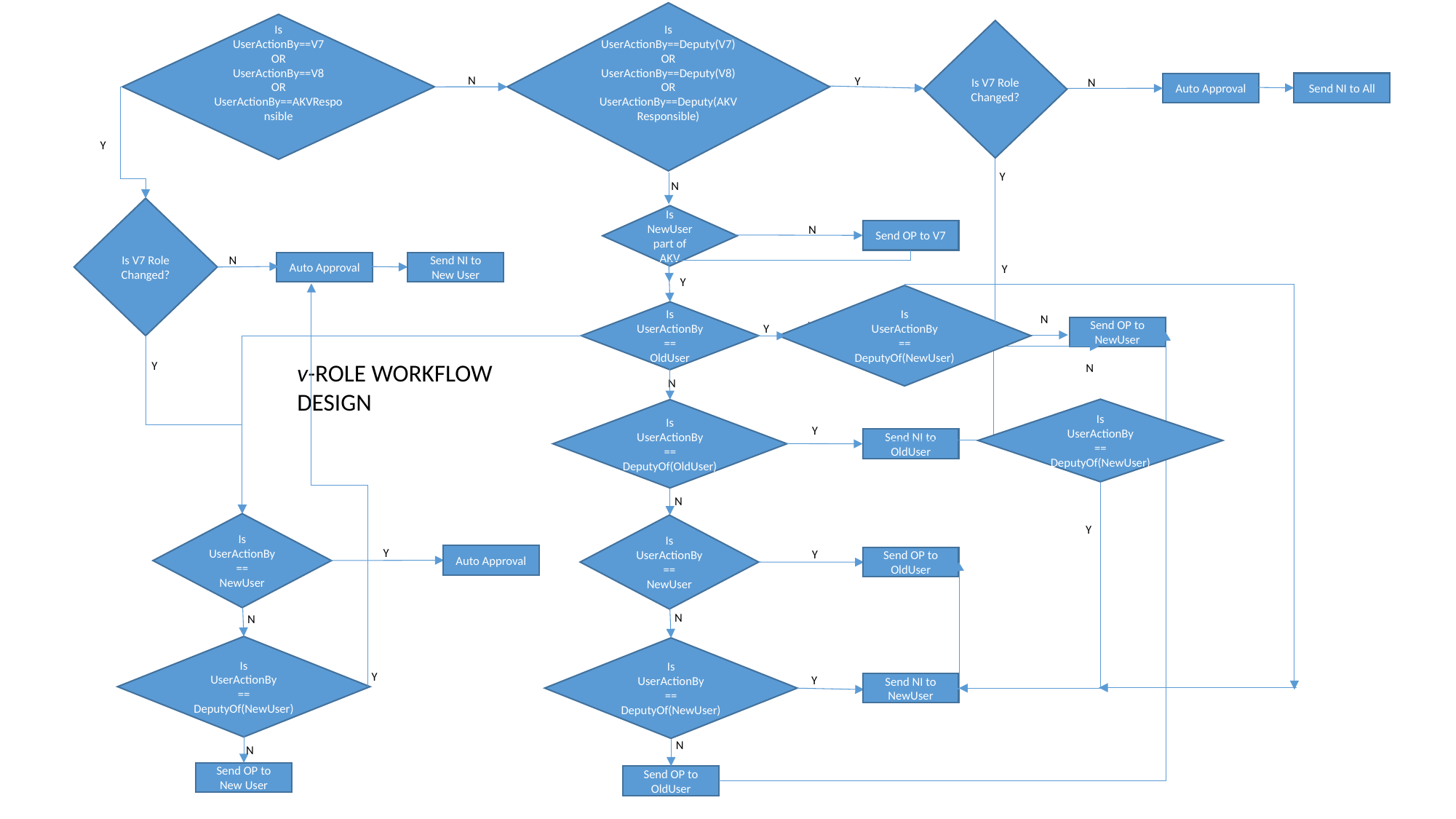

#

Is
UserActionBy==Deputy(V7)
OR
UserActionBy==Deputy(V8)
OR
UserActionBy==Deputy(AKVResponsible)

Is
UserActionBy==V7
OR
UserActionBy==V8
OR
UserActionBy==AKVResponsible

Is V7 Role Changed?
N
Y
N
Send NI to All
Auto Approval
Y
Y
N
Is V7 Role Changed?

Is
NewUser part of AKV
N
Send OP to V7
N
Send NI to New User
Auto Approval
Y
Y
Is
UserActionBy
==
DeputyOf(NewUser)
Is
UserActionBy==
OldUser
N
Y
Y
Send OP to NewUser
v-ROLE WORKFLOW DESIGN
Y
N
N
Is
UserActionBy
==
DeputyOf(NewUser)
Is
UserActionBy
==
DeputyOf(OldUser)
Y
Send NI to OldUser
N
Is
UserActionBy
==
NewUser
Is
UserActionBy
==
NewUser
Y
Y
Y
Auto Approval
Send OP to OldUser
N
N
Is
UserActionBy
==
DeputyOf(NewUser)
Is
UserActionBy
==
DeputyOf(NewUser)
Y
Y
Send NI to NewUser
N
N
N
Send OP to New User
Send OP to OldUser